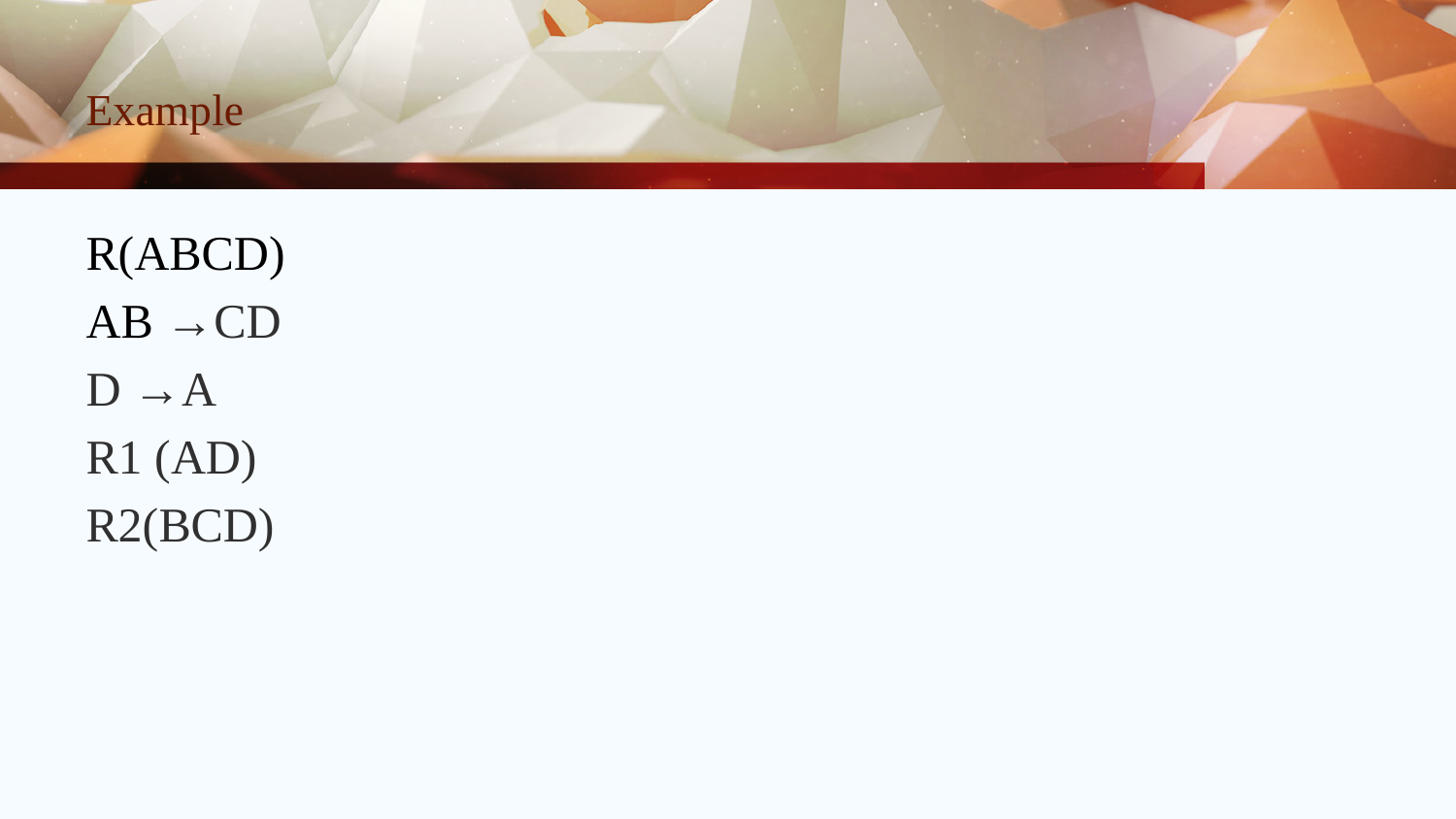

# Example
R(ABCD)
AB →CD
D →A
R1 (AD)
R2(BCD)